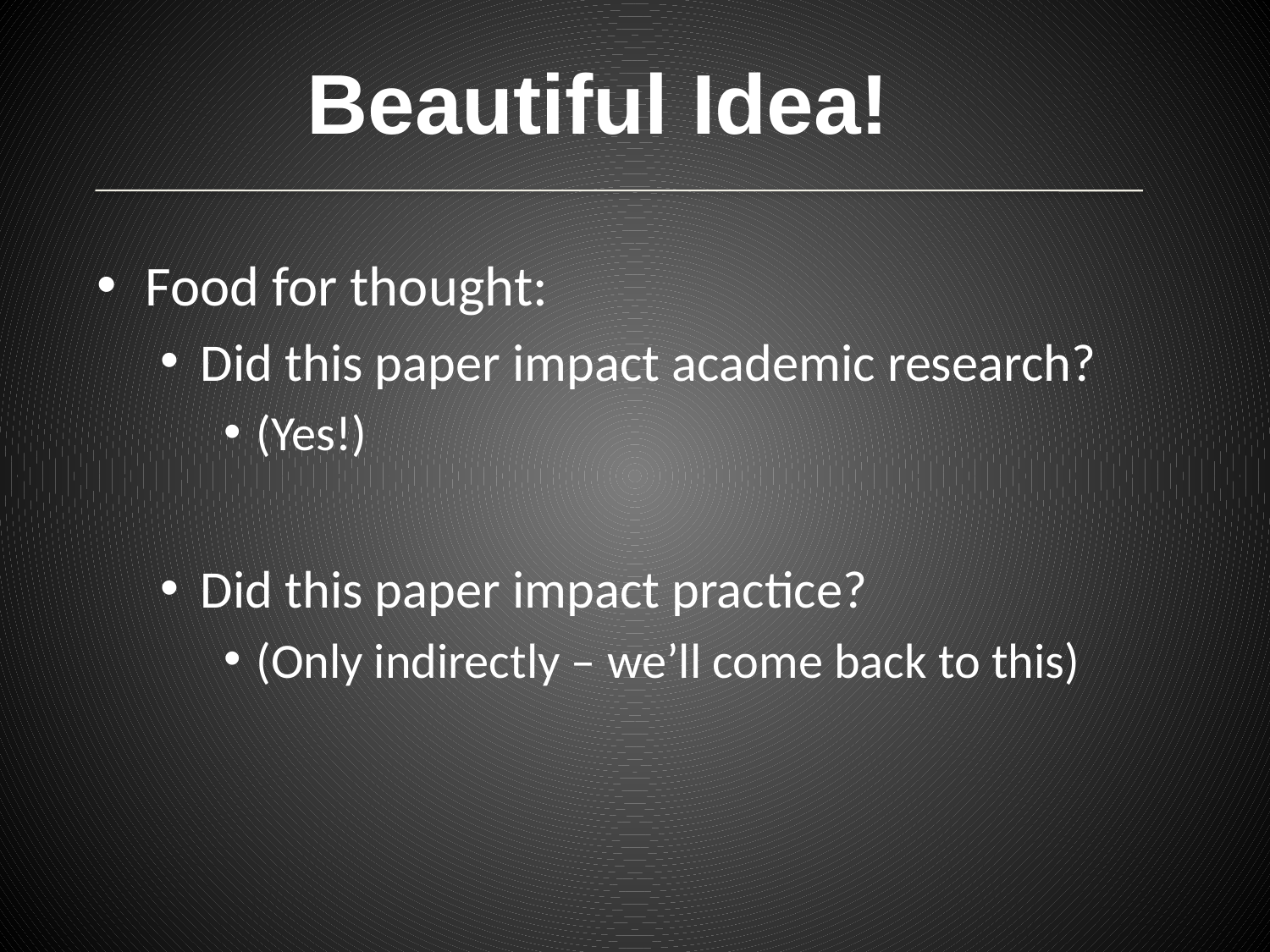

# Beautiful Idea!
Food for thought:
Did this paper impact academic research?
(Yes!)

Did this paper impact practice?
(Only indirectly – we’ll come back to this)